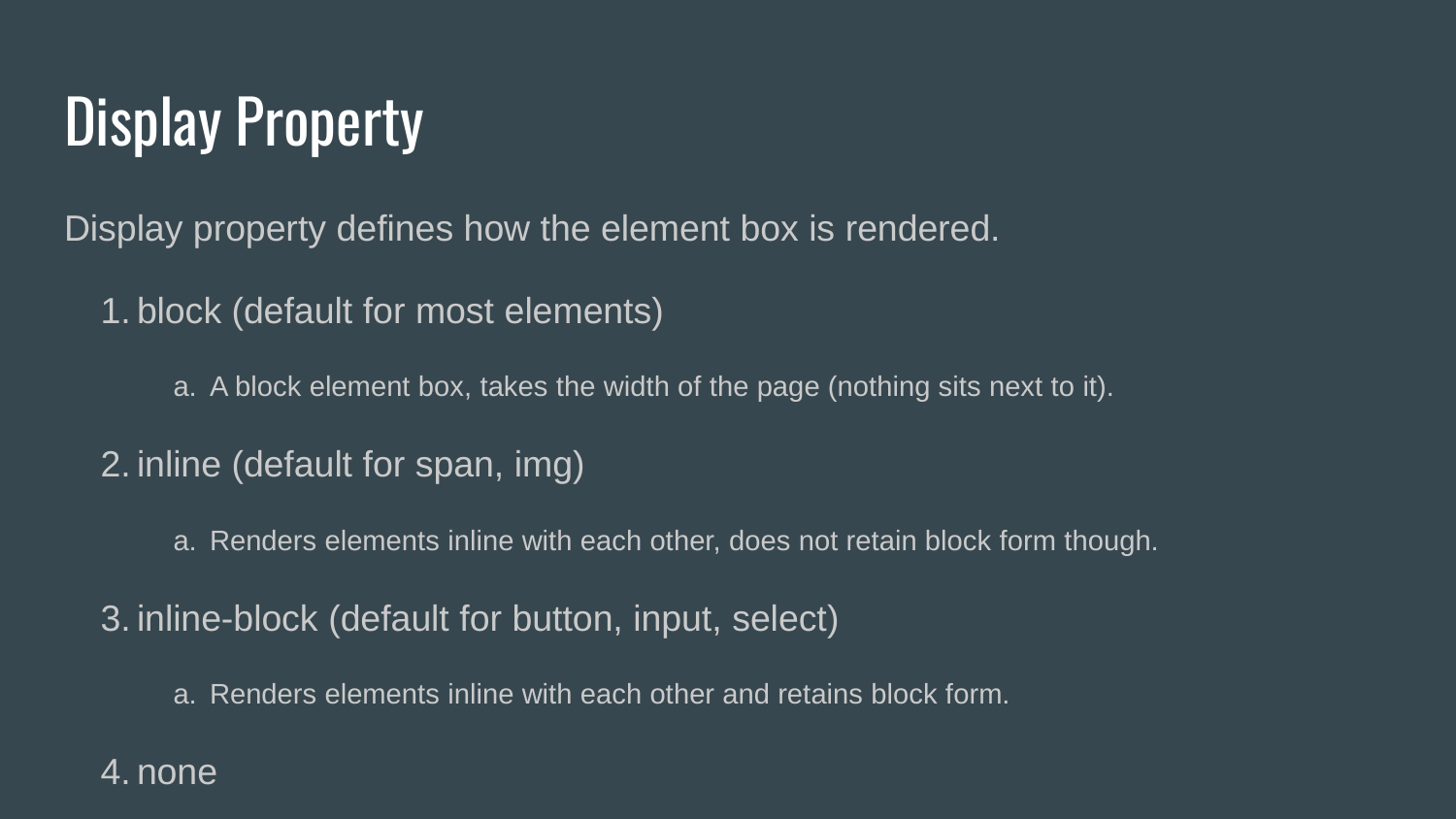

# Display Property
Display property defines how the element box is rendered.
block (default for most elements)
A block element box, takes the width of the page (nothing sits next to it).
inline (default for span, img)
Renders elements inline with each other, does not retain block form though.
inline-block (default for button, input, select)
Renders elements inline with each other and retains block form.
none
The element is not rendered on the page.
https://developer.mozilla.org/en-US/docs/Web/CSS/display